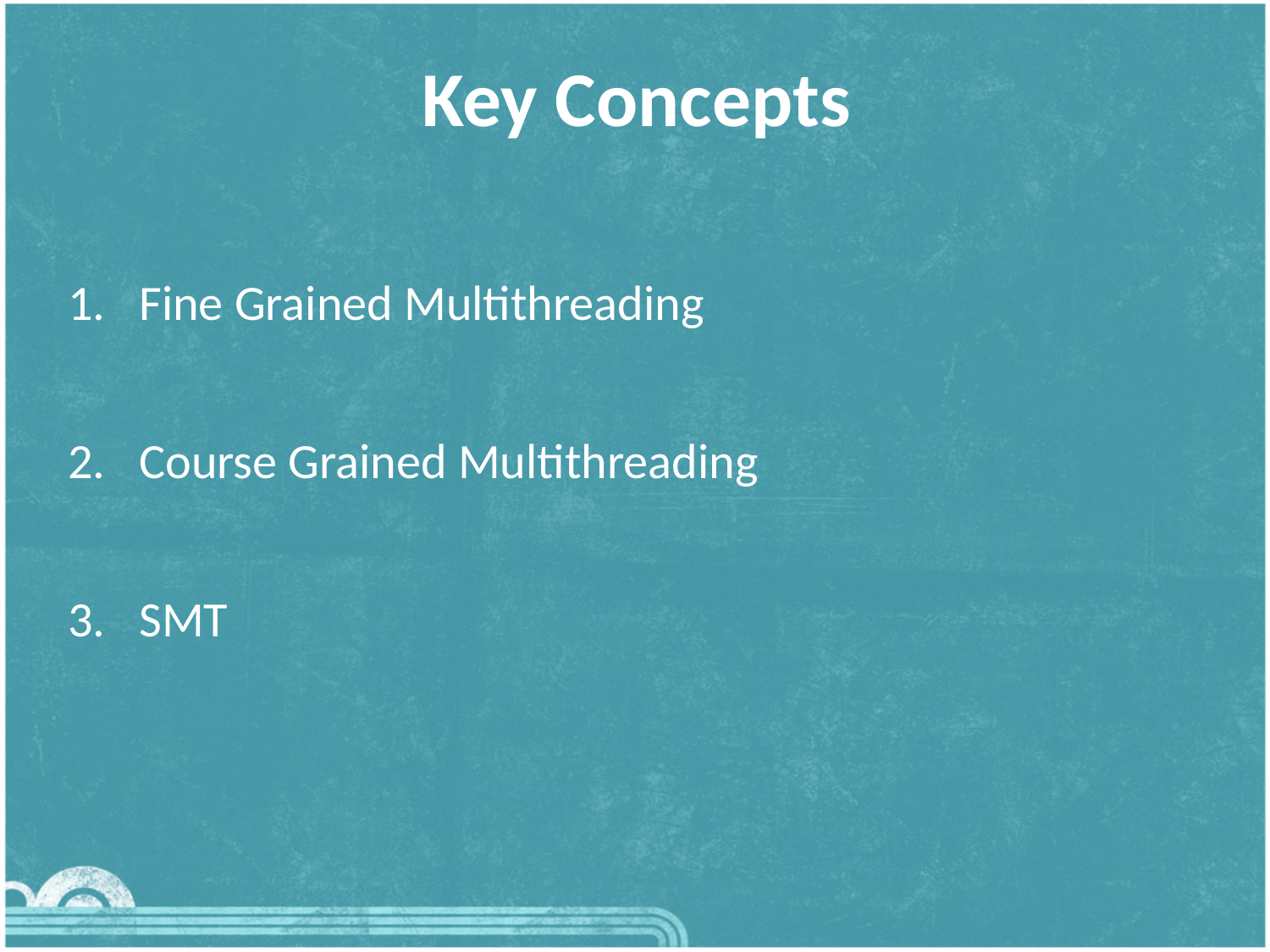

# Key Concepts
Fine Grained Multithreading
Course Grained Multithreading
SMT